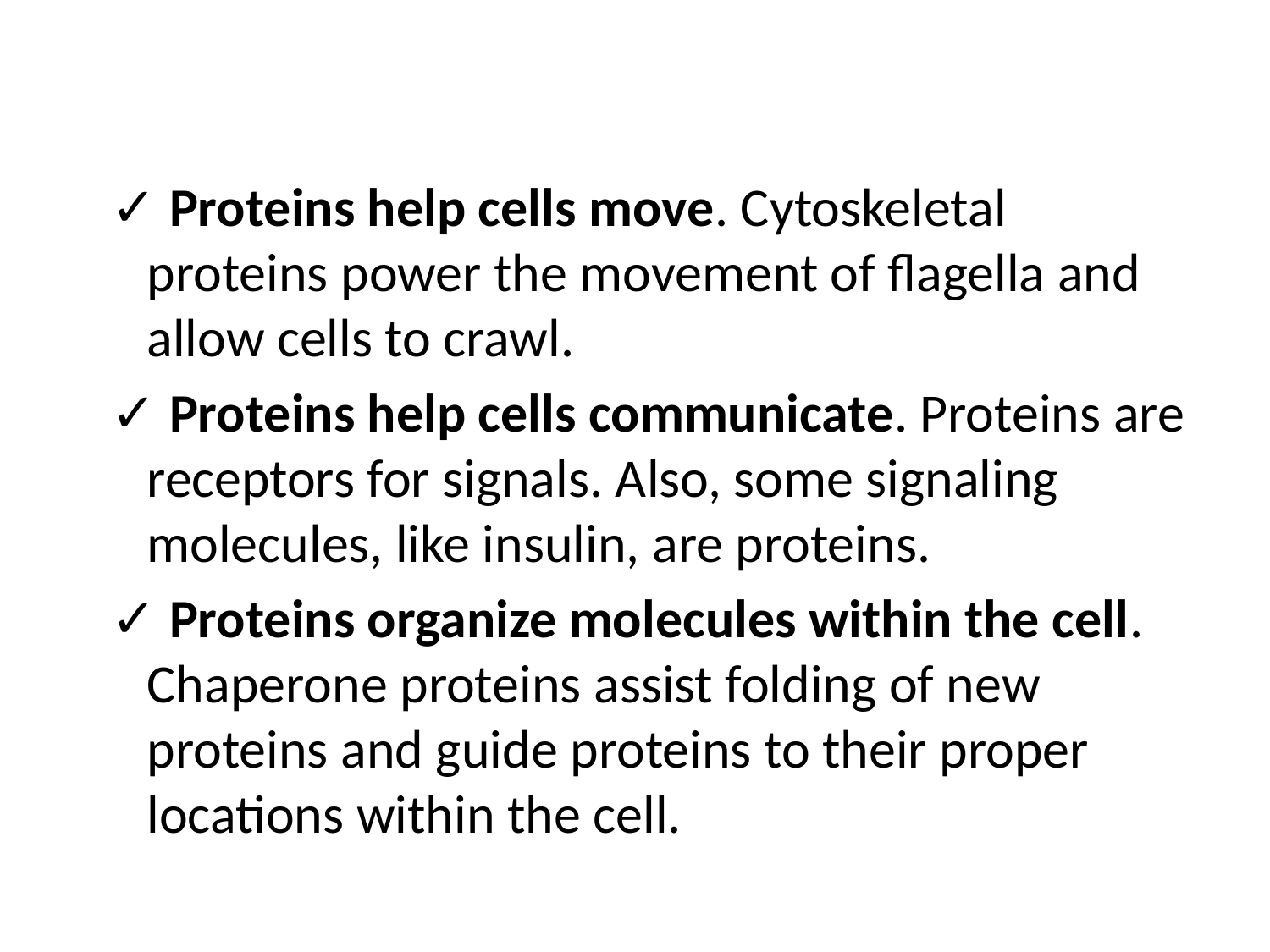

✓ Proteins help cells move. Cytoskeletal proteins power the movement of flagella and allow cells to crawl.
✓ Proteins help cells communicate. Proteins are receptors for signals. Also, some signaling molecules, like insulin, are proteins.
✓ Proteins organize molecules within the cell. Chaperone proteins assist folding of new proteins and guide proteins to their proper locations within the cell.